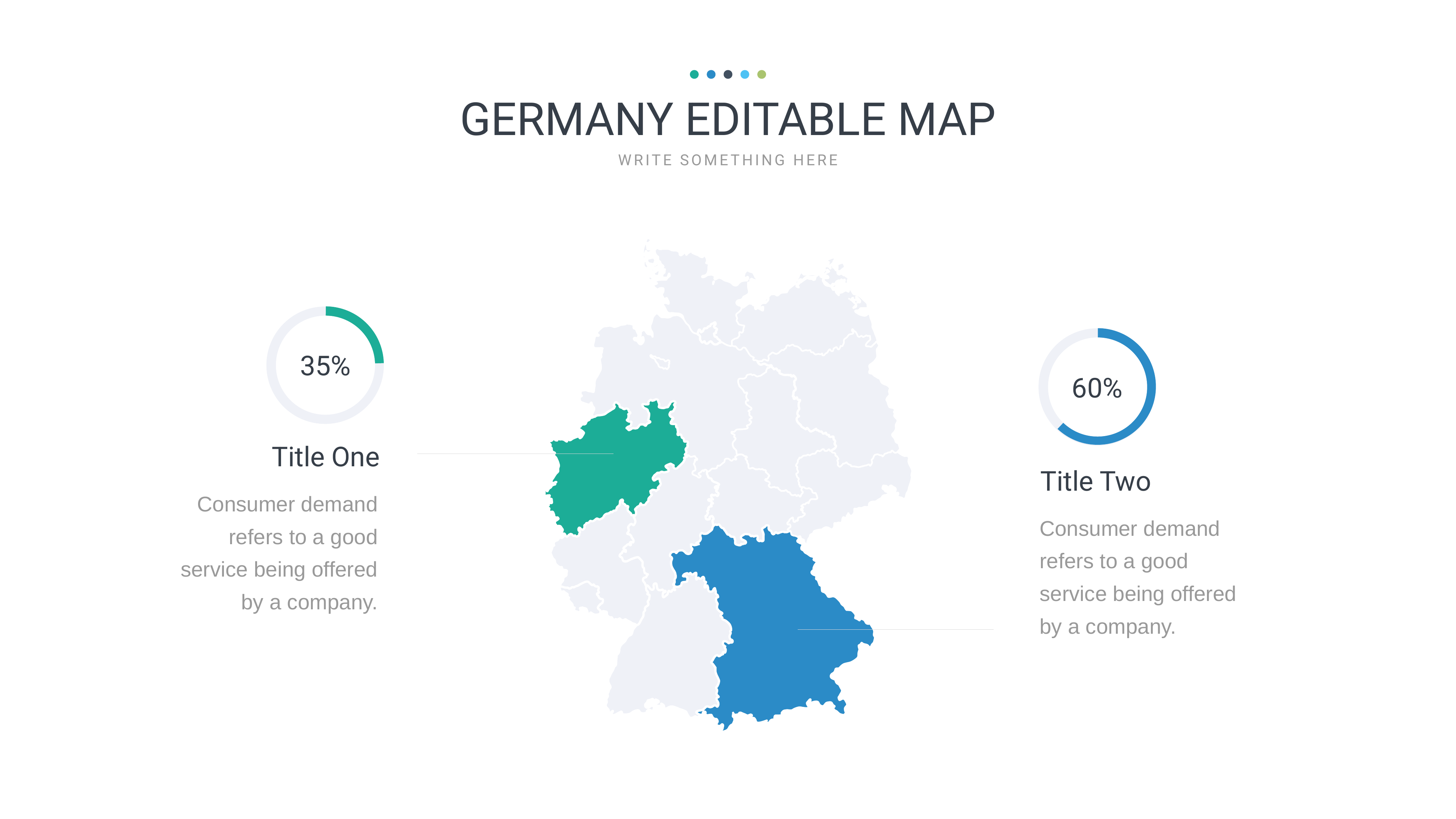

GERMANY EDITABLE MAP
WRITE SOMETHING HERE

35%
60%
Title One
Consumer demand refers to a good service being offered by a company.
Title Two
Consumer demand refers to a good service being offered by a company.